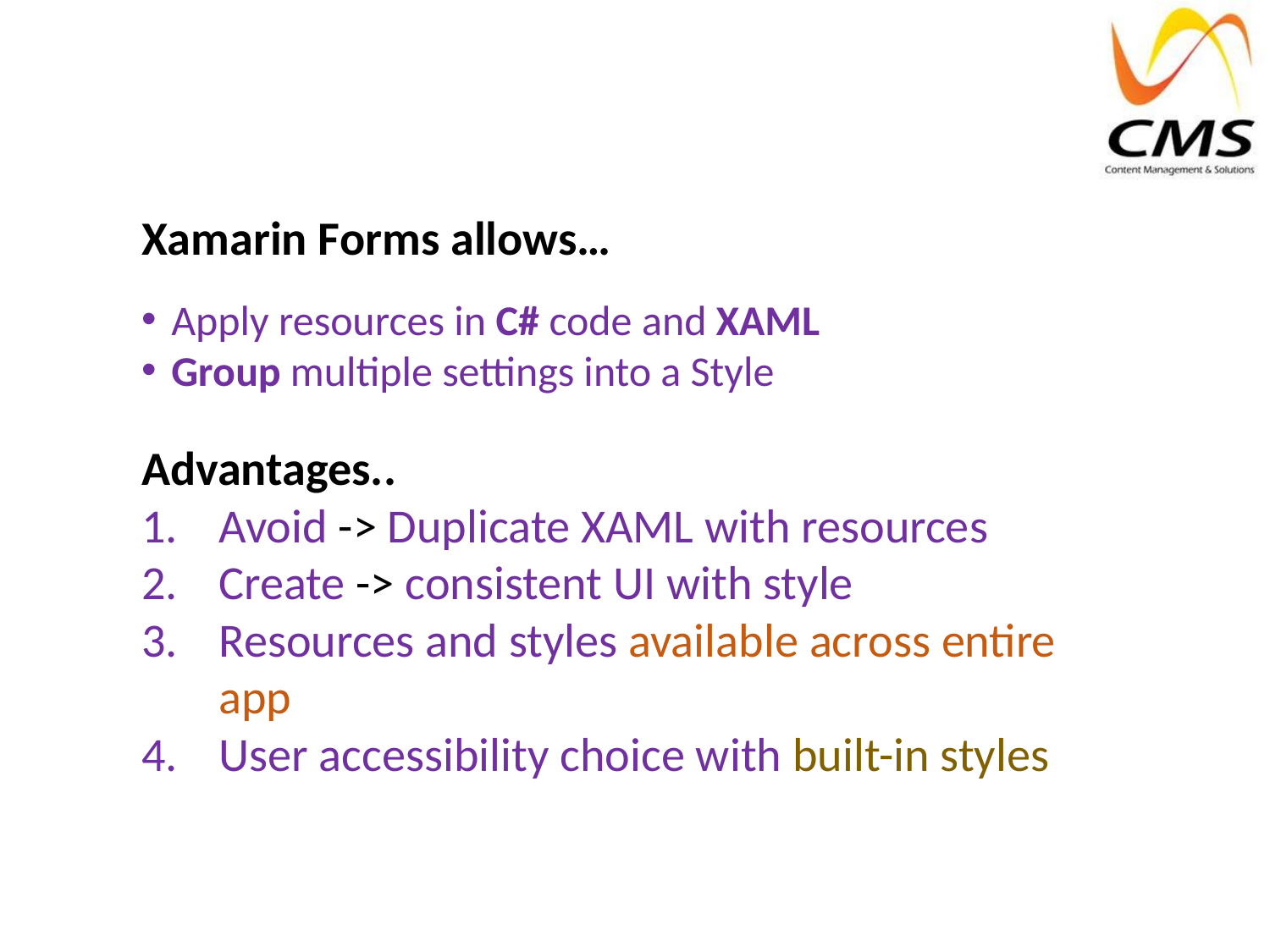

Xamarin Forms allows…

Apply resources in C# code and XAML
Group multiple settings into a Style

Advantages..
Avoid -> Duplicate XAML with resources
Create -> consistent UI with style
Resources and styles available across entire app
User accessibility choice with built-in styles